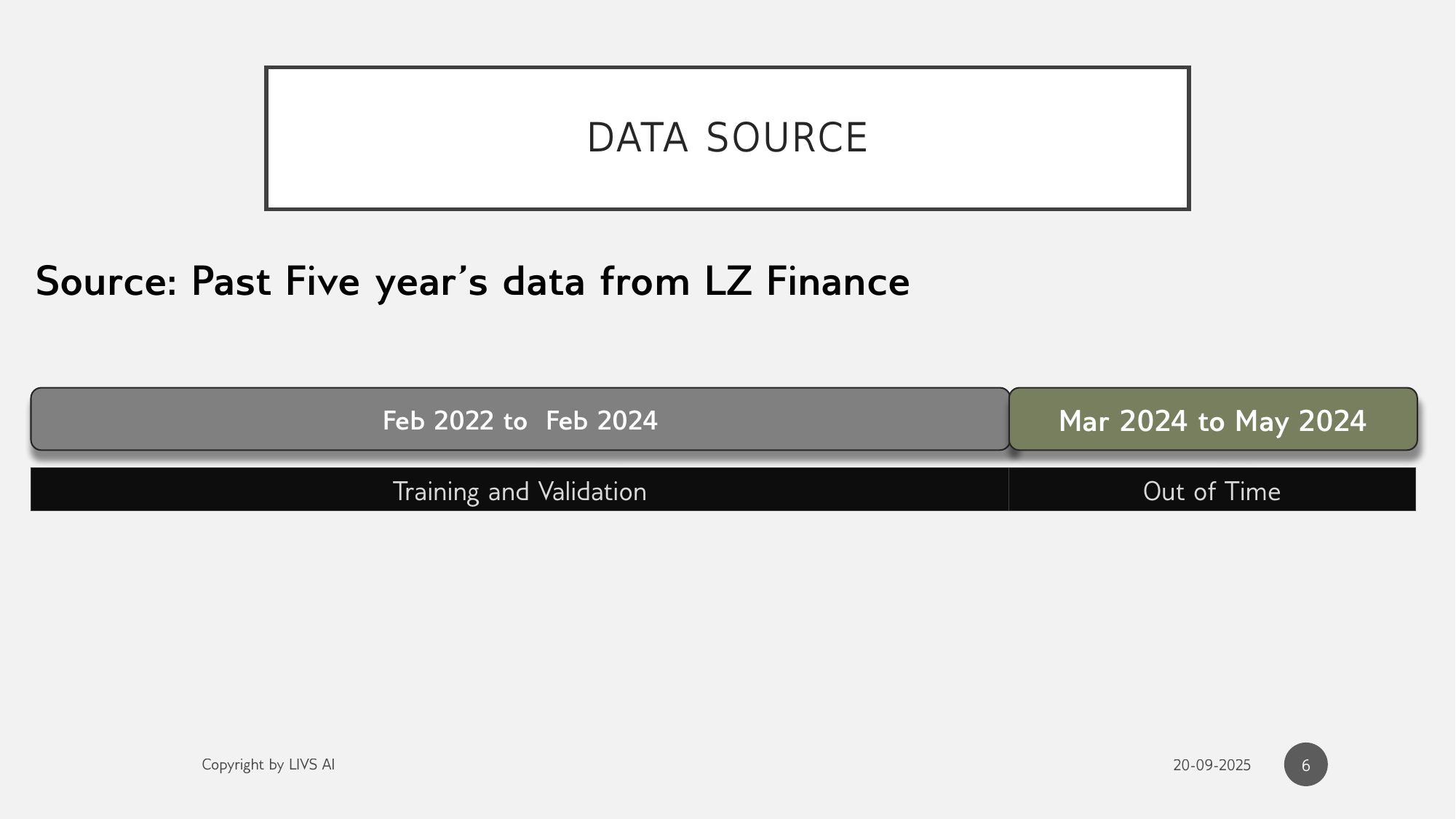

# Data SOURCE
Source: Past Five year’s data from LZ Finance
Mar 2024 to May 2024
Feb 2022 to  Feb 2024
Training and Validation
Out of Time
6
Copyright by LIVS AI
20-09-2025